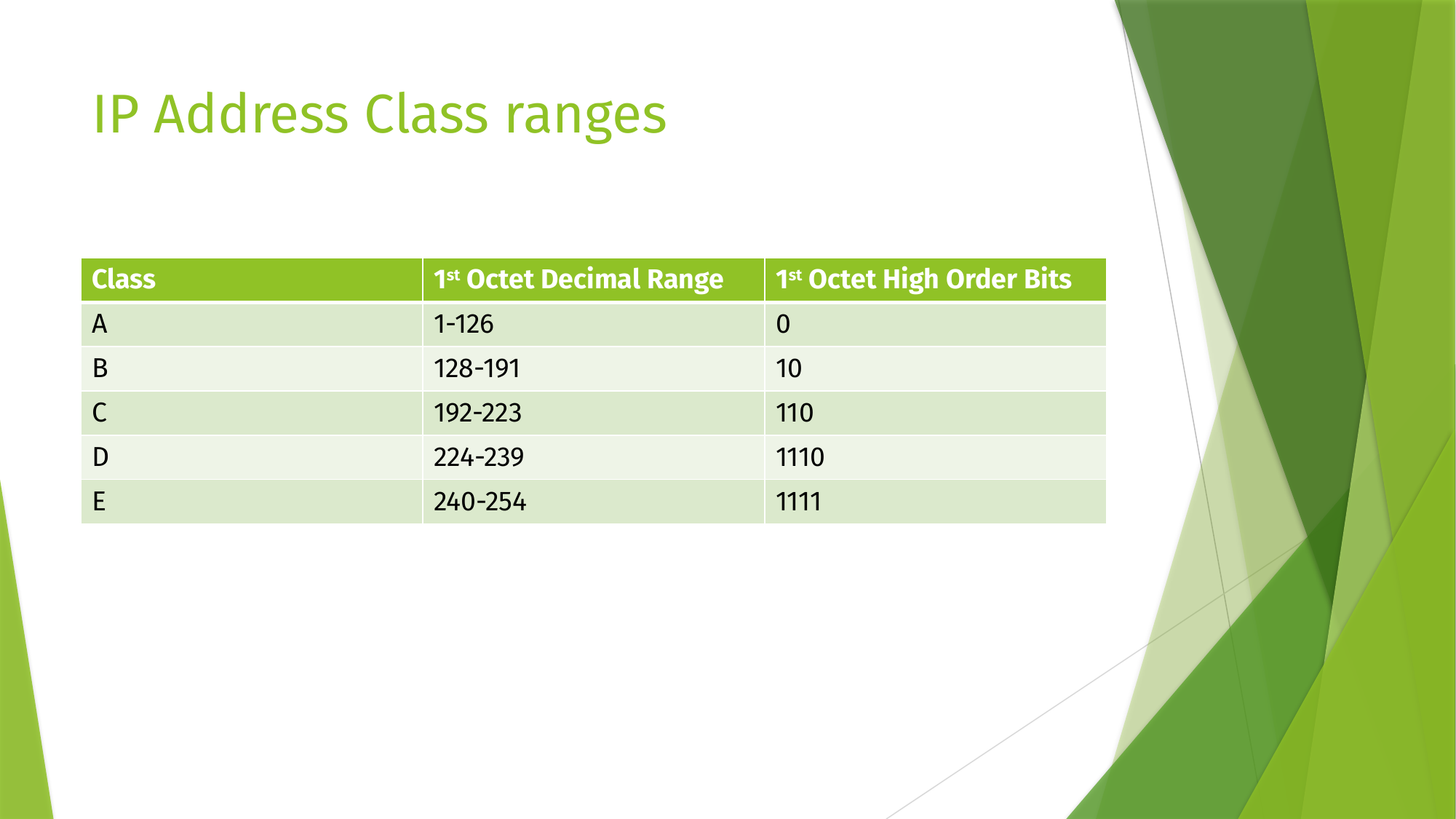

# IP Address Class ranges
| Class | 1st Octet Decimal Range | 1st Octet High Order Bits |
| --- | --- | --- |
| A | 1-126 | 0 |
| B | 128-191 | 10 |
| C | 192-223 | 110 |
| D | 224-239 | 1110 |
| E | 240-254 | 1111 |